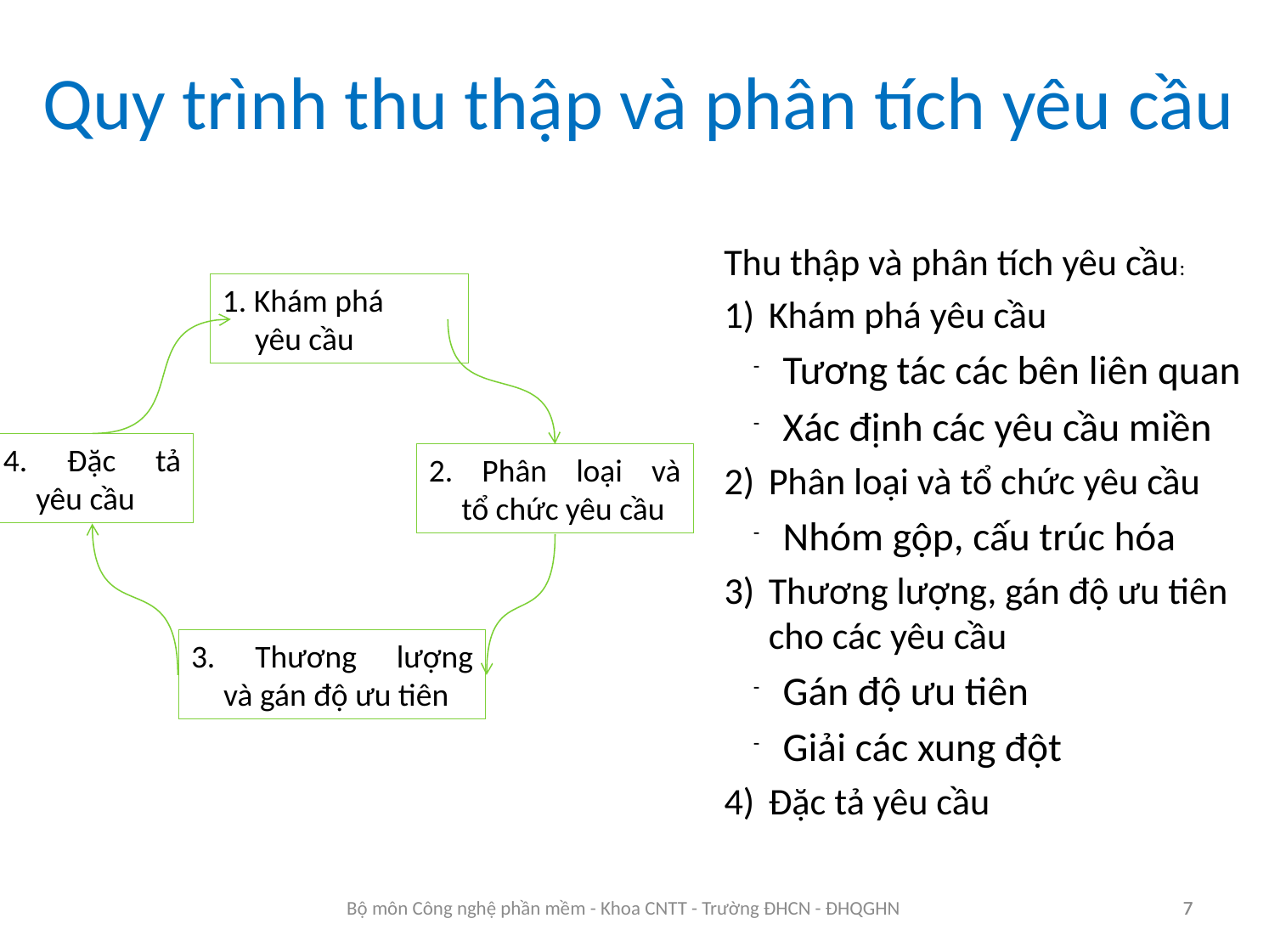

Quy trình thu thập và phân tích yêu cầu
Thu thập và phân tích yêu cầu:
Khám phá yêu cầu
Tương tác các bên liên quan
Xác định các yêu cầu miền
Phân loại và tổ chức yêu cầu
Nhóm gộp, cấu trúc hóa
Thương lượng, gán độ ưu tiên cho các yêu cầu
Gán độ ưu tiên
Giải các xung đột
Đặc tả yêu cầu
1. Khám phá
yêu cầu
2. Phân loại và
tổ chức yêu cầu
3. Thương lượng
và gán độ ưu tiên
4. Đặc tả
yêu cầu
7
Bộ môn Công nghệ phần mềm - Khoa CNTT - Trường ĐHCN - ĐHQGHN
7